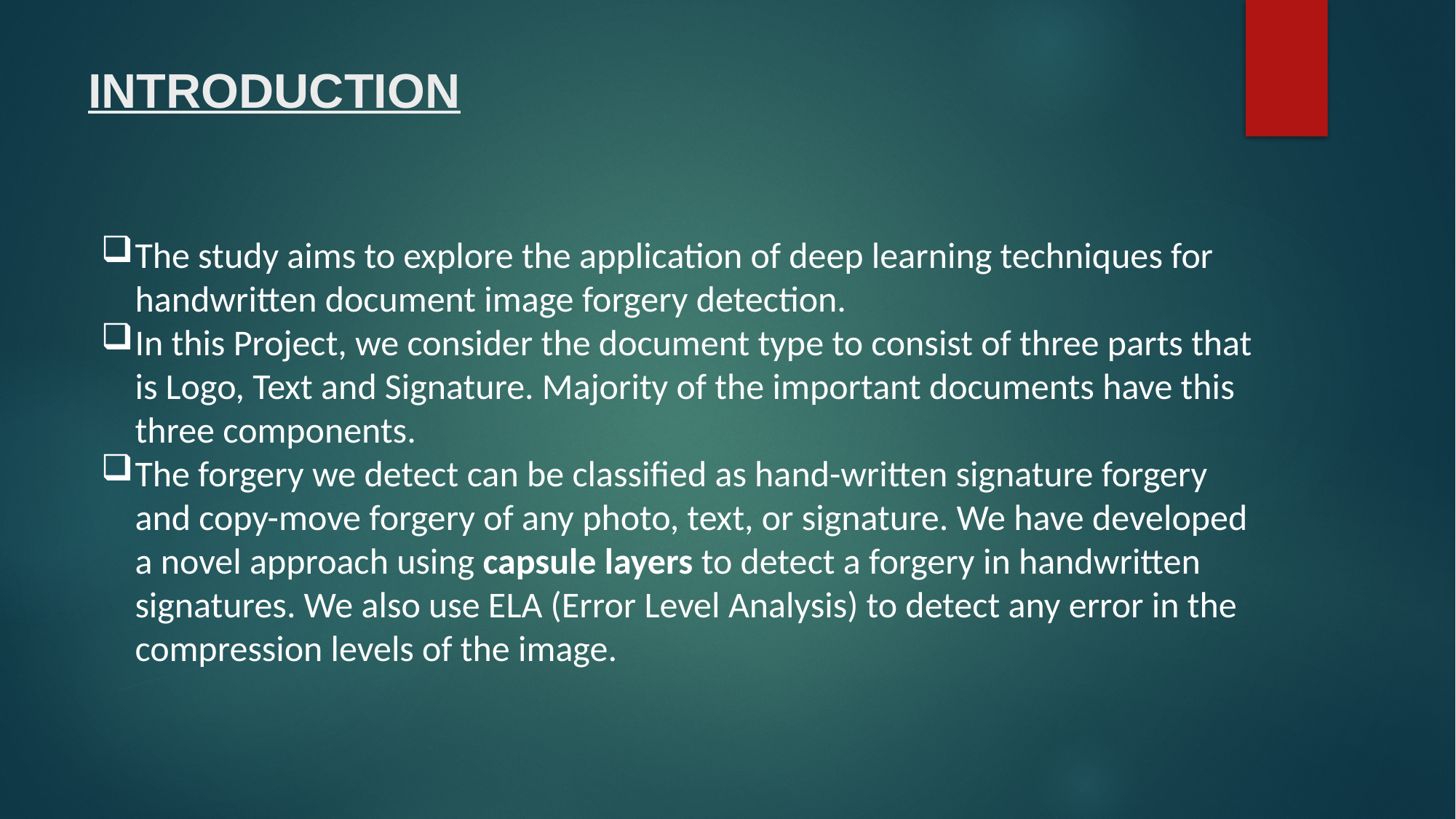

# INTRODUCTION
The study aims to explore the application of deep learning techniques for handwritten document image forgery detection.
In this Project, we consider the document type to consist of three parts that is Logo, Text and Signature. Majority of the important documents have this three components.
The forgery we detect can be classified as hand-written signature forgery and copy-move forgery of any photo, text, or signature. We have developed a novel approach using capsule layers to detect a forgery in handwritten signatures. We also use ELA (Error Level Analysis) to detect any error in the compression levels of the image.